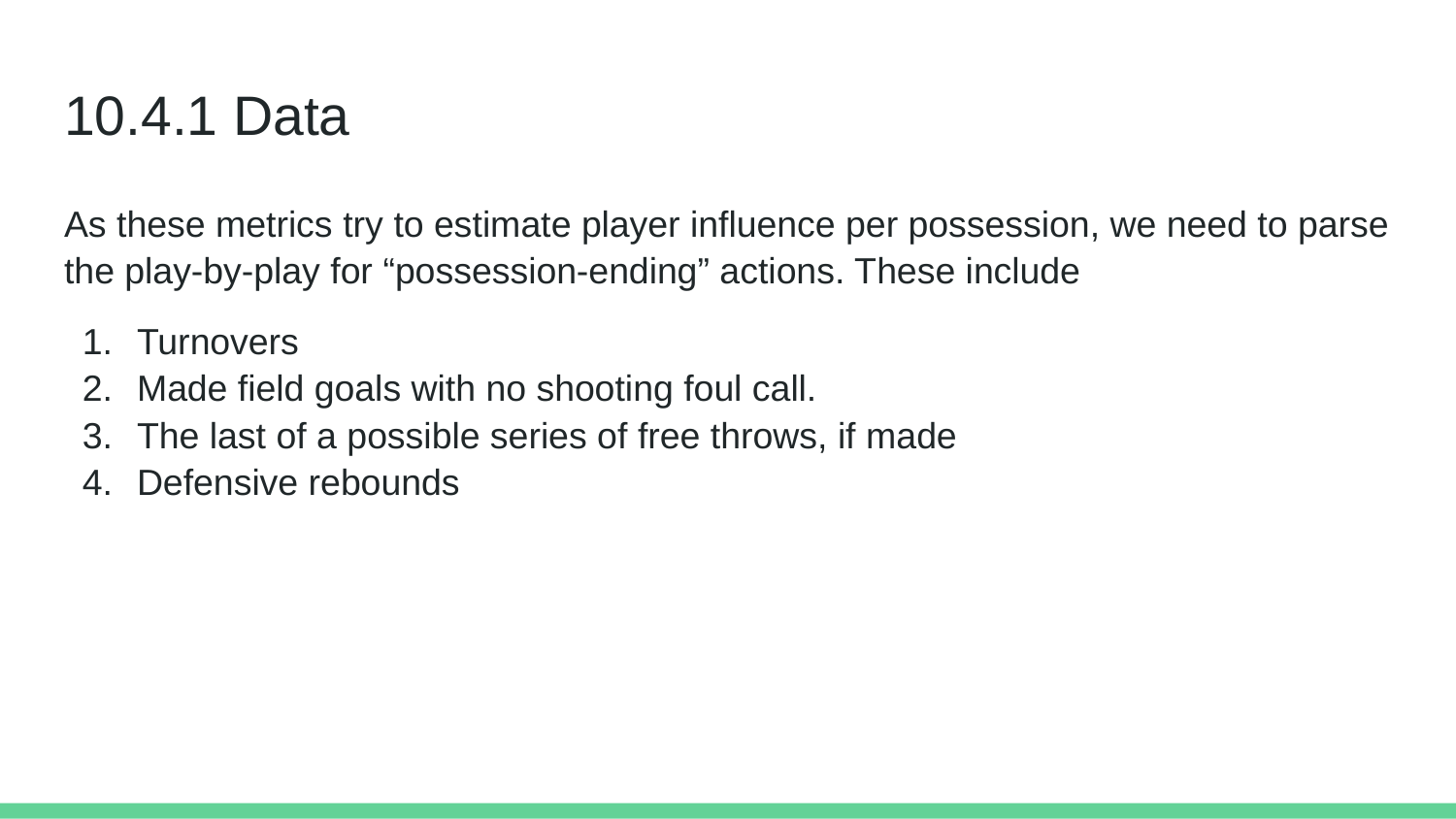

# 10.4.1 Data
As these metrics try to estimate player influence per possession, we need to parse the play-by-play for “possession-ending” actions. These include
Turnovers
Made field goals with no shooting foul call.
The last of a possible series of free throws, if made
Defensive rebounds